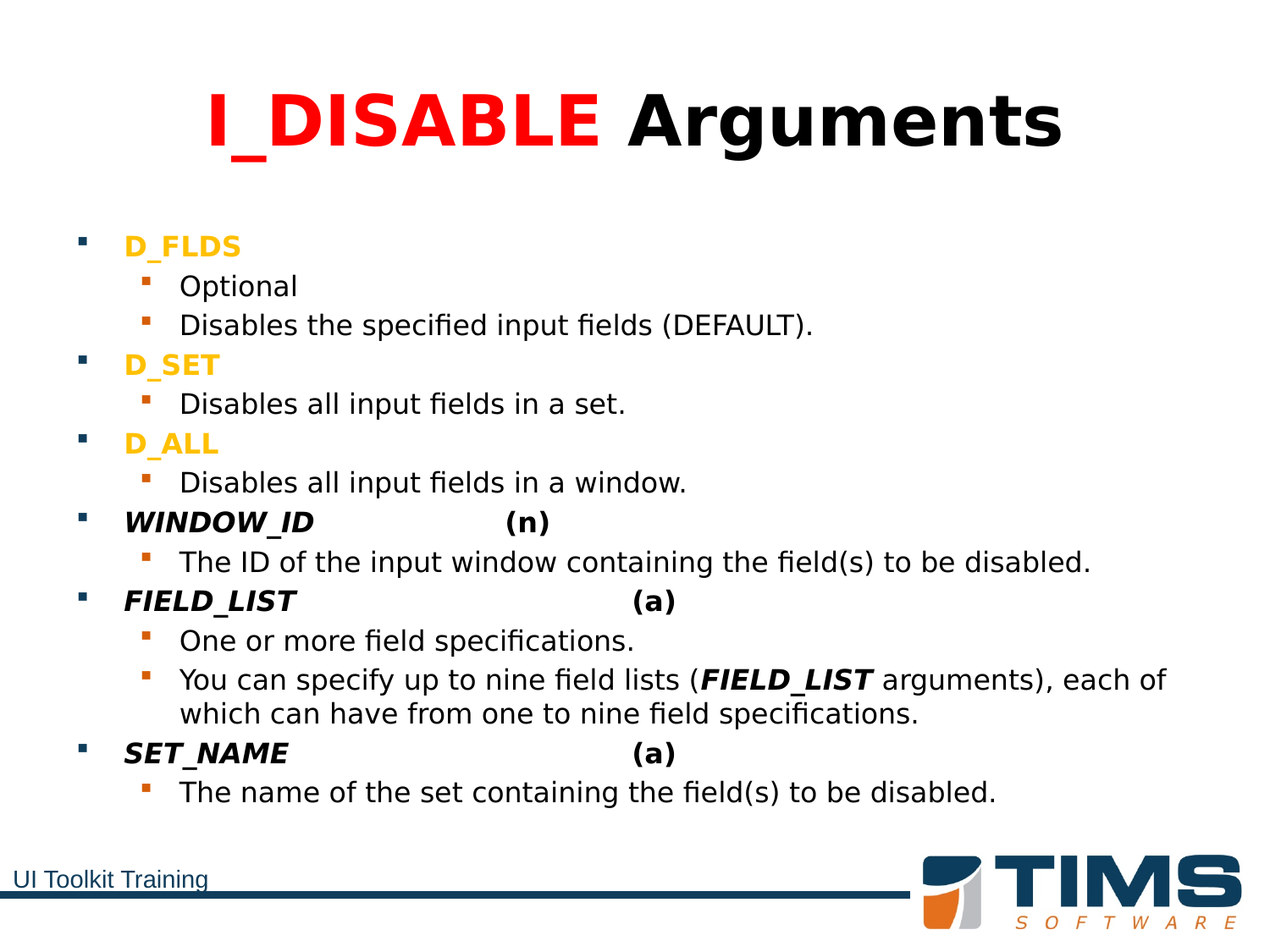

# I_DISABLE Arguments
D_FLDS
Optional
Disables the specified input fields (DEFAULT).
D_SET
Disables all input fields in a set.
D_ALL
Disables all input fields in a window.
WINDOW_ID		(n)
The ID of the input window containing the field(s) to be disabled.
FIELD_LIST			(a)
One or more field specifications.
You can specify up to nine field lists (FIELD_LIST arguments), each of which can have from one to nine field specifications.
SET_NAME			(a)
The name of the set containing the field(s) to be disabled.
UI Toolkit Training